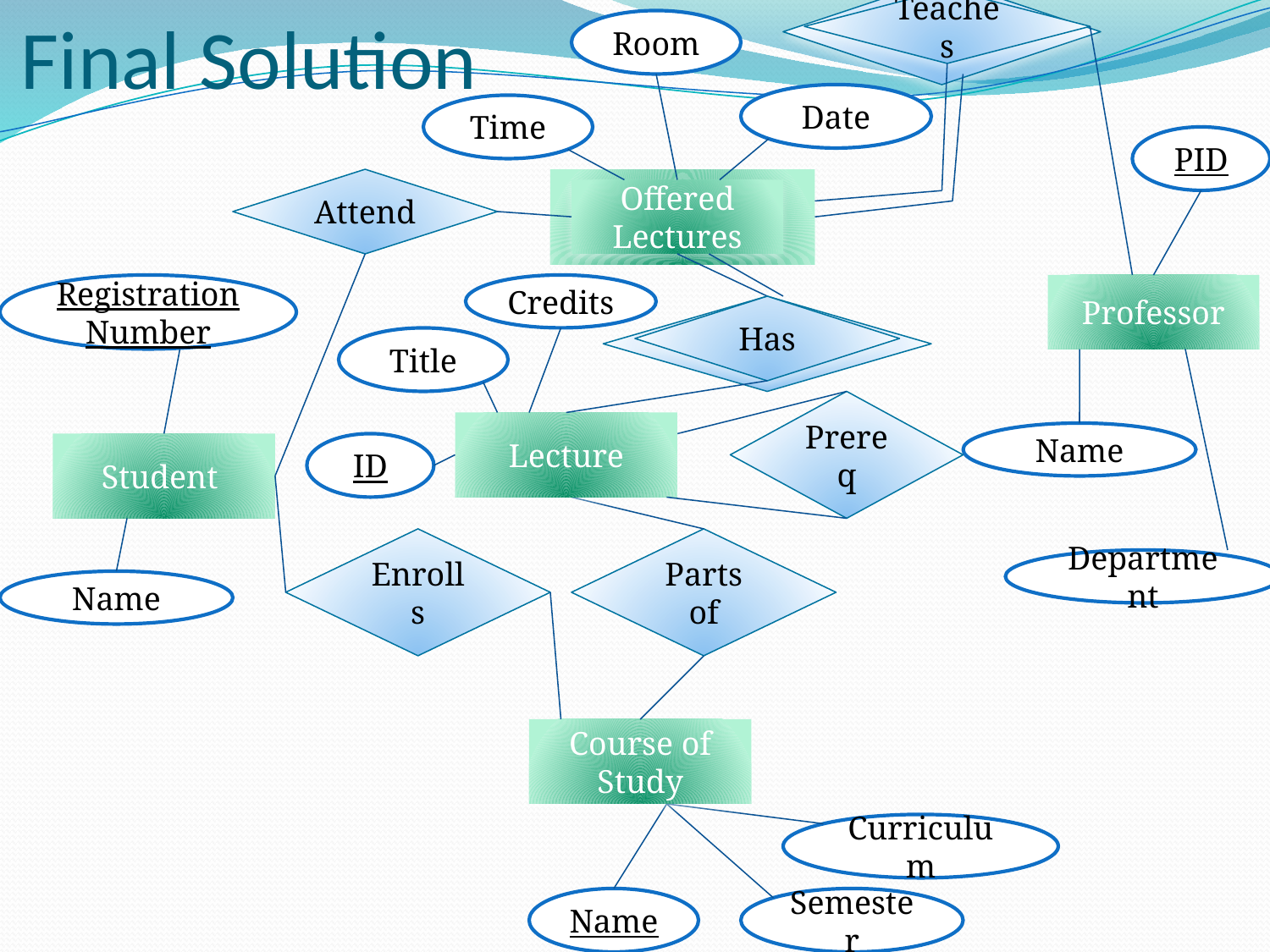

# Final Solution

Teaches
Room
Date
Time
PID
Attend

Offered Lectures

Registration Number
Credits
Professor

Has
Title
Prereq
Lecture
Name
Student
ID
Enrolls
Parts of
Department
Name
Course of Study
Curriculum
Name
Semester